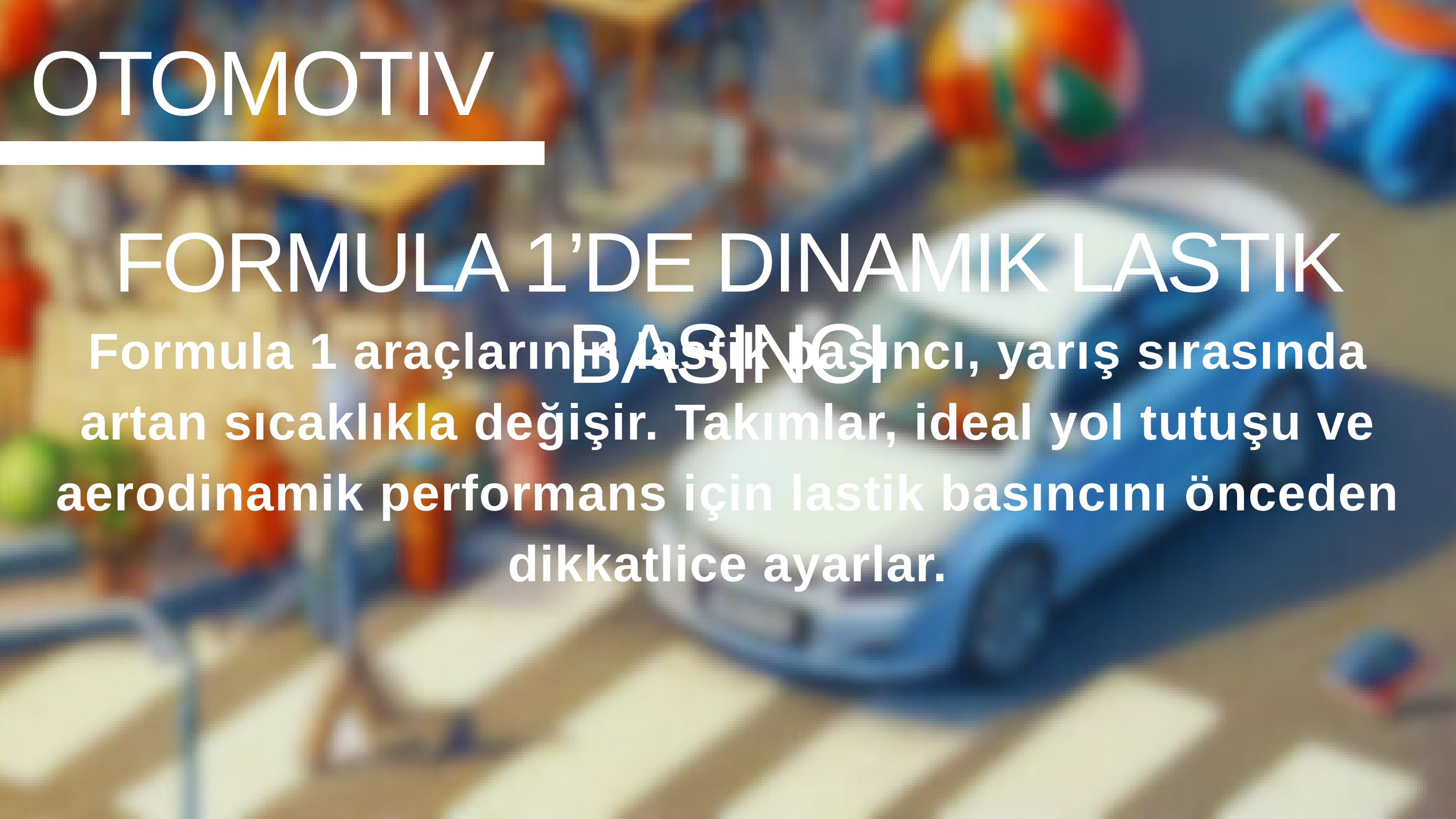

OTOMOTIV

FORMULA 1’DE DINAMIK LASTIK BASINCI
Formula 1 araçlarının lastik basıncı, yarış sırasında artan sıcaklıkla değişir. Takımlar, ideal yol tutuşu ve aerodinamik performans için lastik basıncını önceden dikkatlice ayarlar.